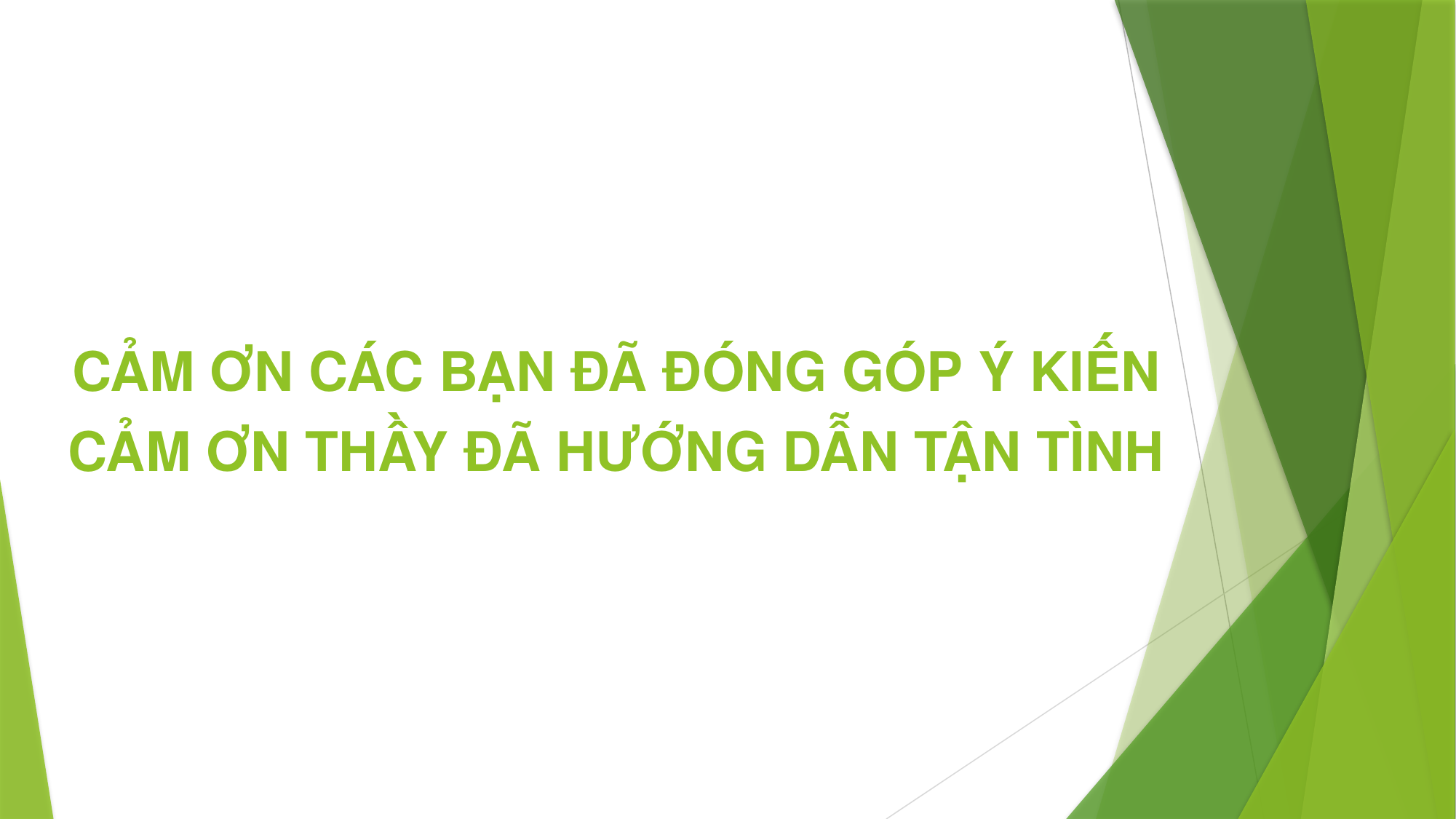

CẢM ƠN CÁC BẠN ĐÃ ĐÓNG GÓP Ý KIẾN
CẢM ƠN THẦY ĐÃ HƯỚNG DẪN TẬN TÌNH